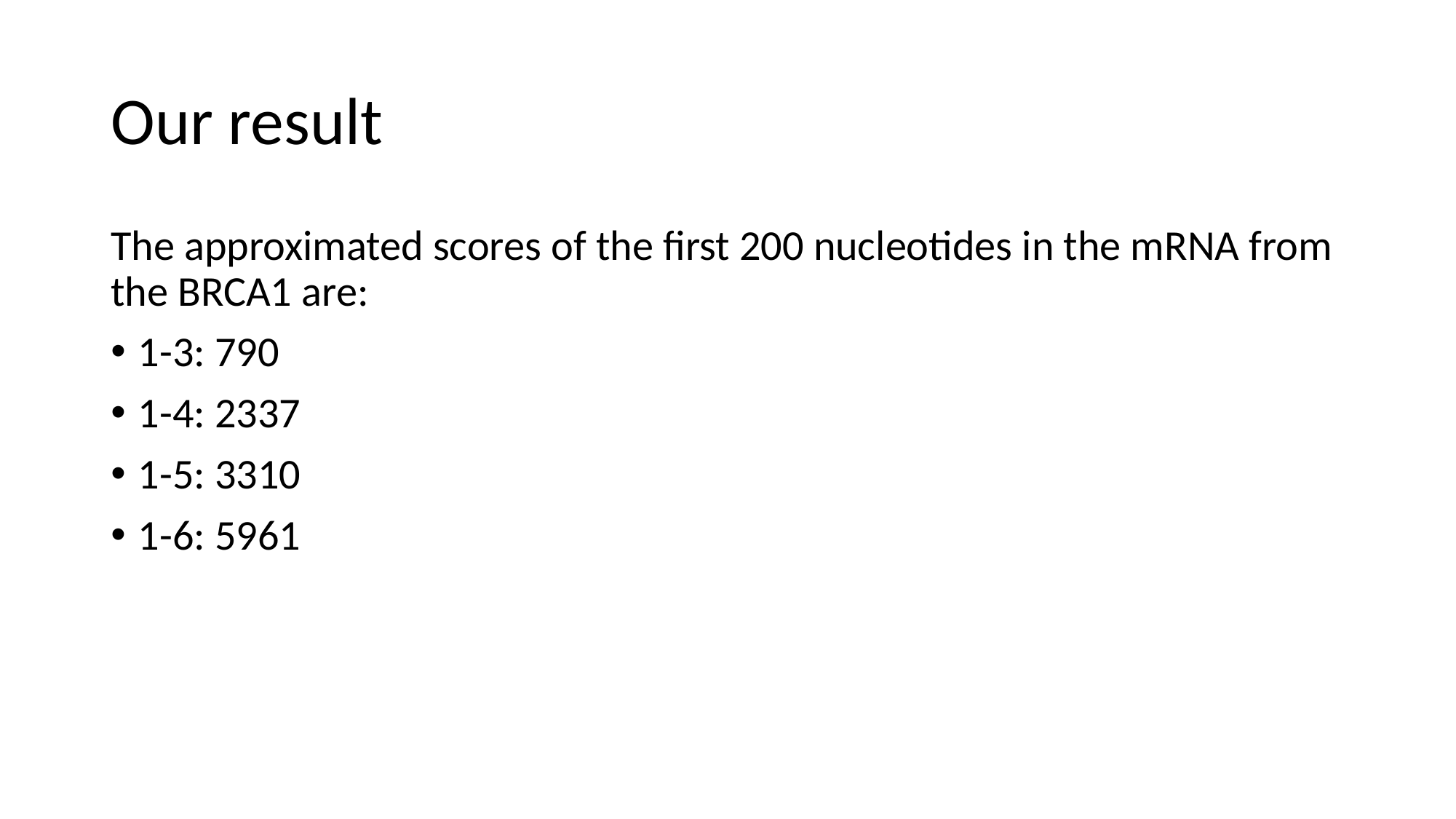

# Our result
The approximated scores of the first 200 nucleotides in the mRNA from the BRCA1 are:
1-3: 790
1-4: 2337
1-5: 3310
1-6: 5961